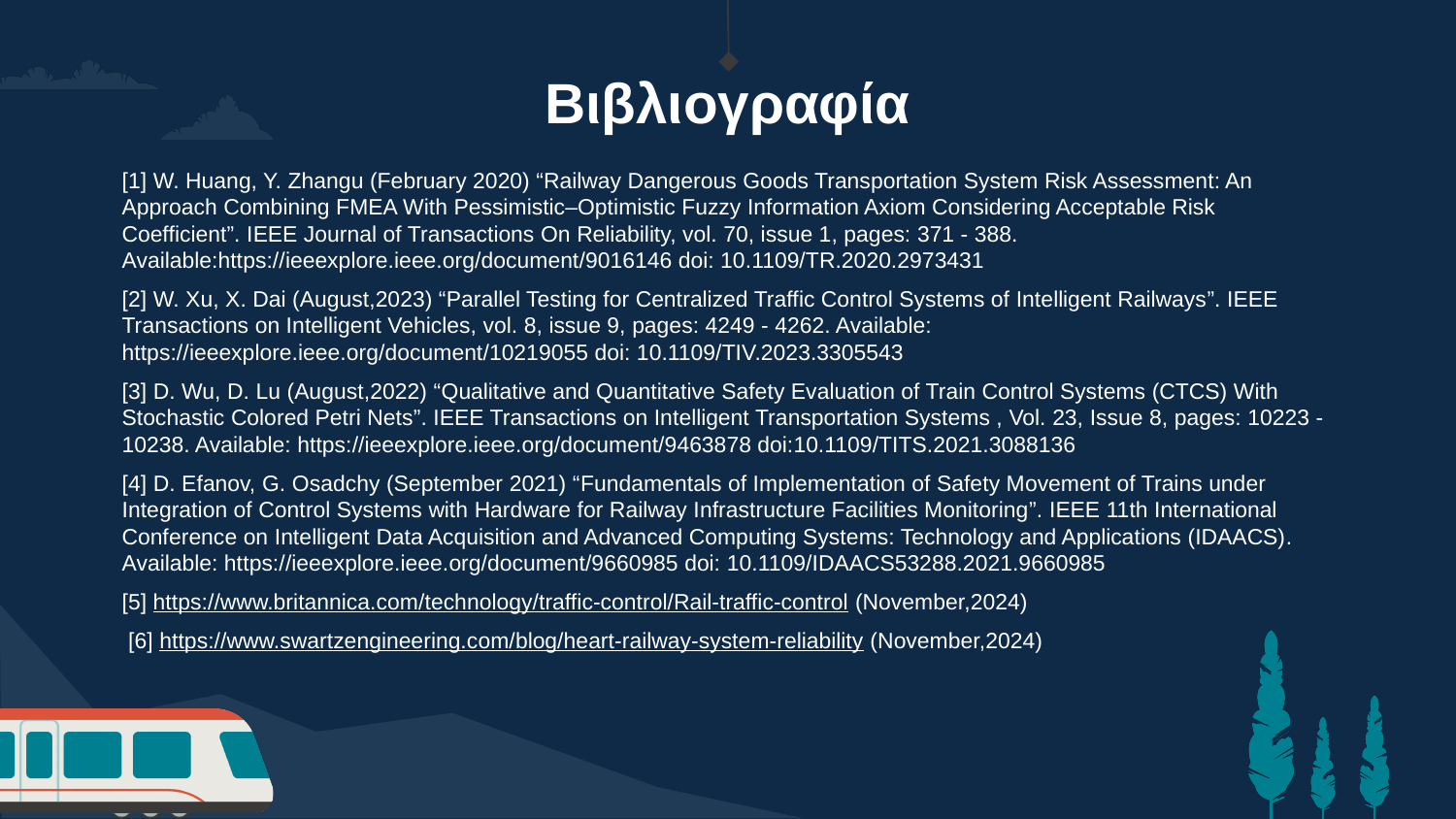

Βιβλιογραφία
[1] W. Huang, Y. Zhangu (February 2020) “Railway Dangerous Goods Transportation System Risk Assessment: An Approach Combining FMEA With Pessimistic–Optimistic Fuzzy Information Axiom Considering Acceptable Risk Coefficient”. IEEE Journal of Transactions On Reliability, vol. 70, issue 1, pages: 371 - 388. Available:https://ieeexplore.ieee.org/document/9016146 doi: 10.1109/TR.2020.2973431
[2] W. Xu, X. Dai (August,2023) “Parallel Testing for Centralized Traffic Control Systems of Intelligent Railways”. IEEE Transactions on Intelligent Vehicles, vol. 8, issue 9, pages: 4249 - 4262. Available: https://ieeexplore.ieee.org/document/10219055 doi: 10.1109/TIV.2023.3305543
[3] D. Wu, D. Lu (August,2022) “Qualitative and Quantitative Safety Evaluation of Train Control Systems (CTCS) With Stochastic Colored Petri Nets”. IEEE Transactions on Intelligent Transportation Systems , Vol. 23, Issue 8, pages: 10223 - 10238. Available: https://ieeexplore.ieee.org/document/9463878 doi:10.1109/TITS.2021.3088136
[4] D. Efanov, G. Osadchy (September 2021) “Fundamentals of Implementation of Safety Movement of Trains under Integration of Control Systems with Hardware for Railway Infrastructure Facilities Monitoring”. IEEE 11th International Conference on Intelligent Data Acquisition and Advanced Computing Systems: Technology and Applications (IDAACS). Available: https://ieeexplore.ieee.org/document/9660985 doi: 10.1109/IDAACS53288.2021.9660985
[5] https://www.britannica.com/technology/traffic-control/Rail-traffic-control (November,2024)
 [6] https://www.swartzengineering.com/blog/heart-railway-system-reliability (November,2024)